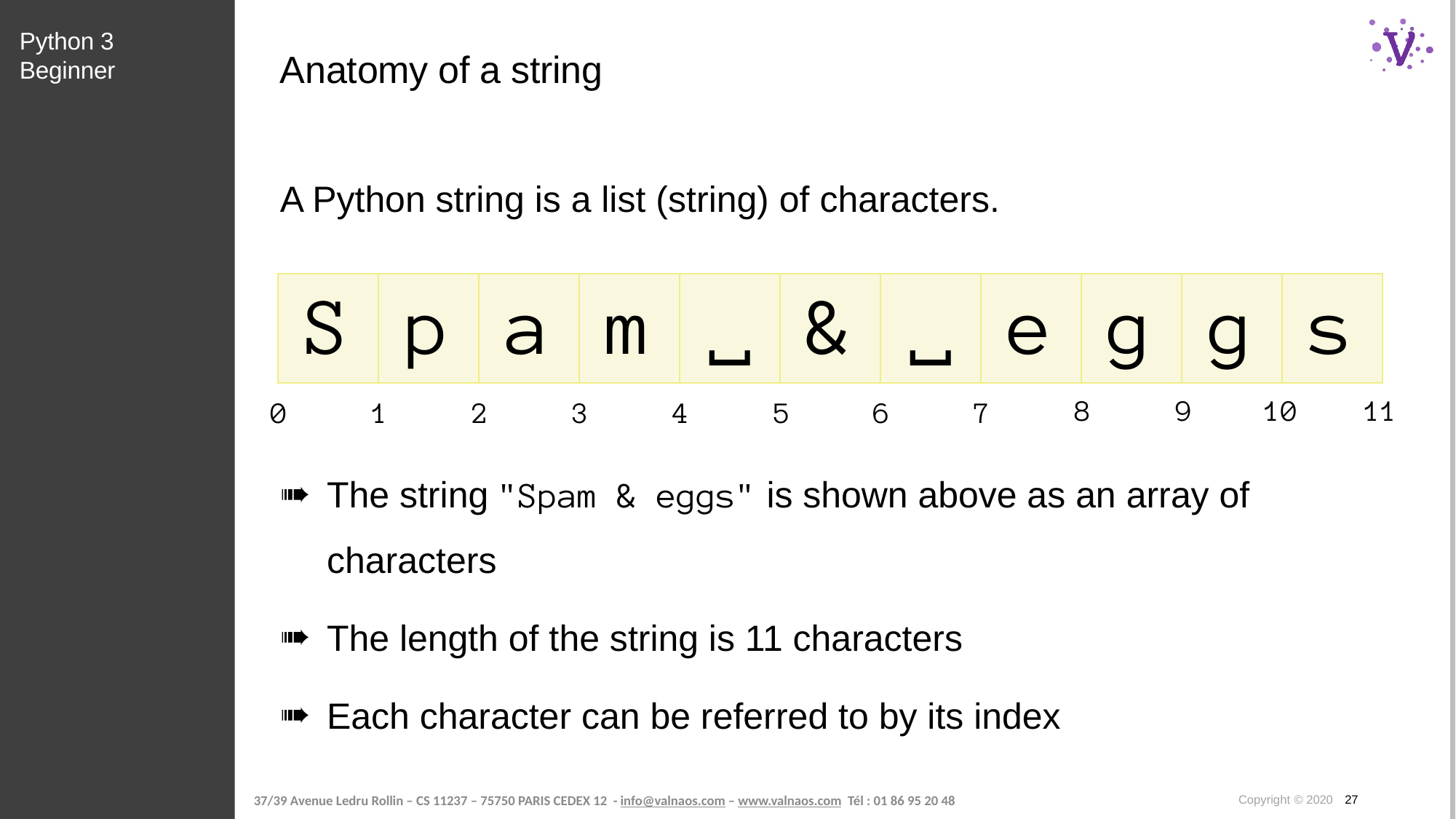

Python 3 Beginner
# Anatomy of a string
A Python string is a list (string) of characters.
| S | p | a | m | ⎵ | & | ⎵ | e | g | g | s |
| --- | --- | --- | --- | --- | --- | --- | --- | --- | --- | --- |
8
9
10
11
0
1
2
3
4
5
6
7
The string "Spam & eggs" is shown above as an array of characters
The length of the string is 11 characters
Each character can be referred to by its index
Copyright © 2020   27